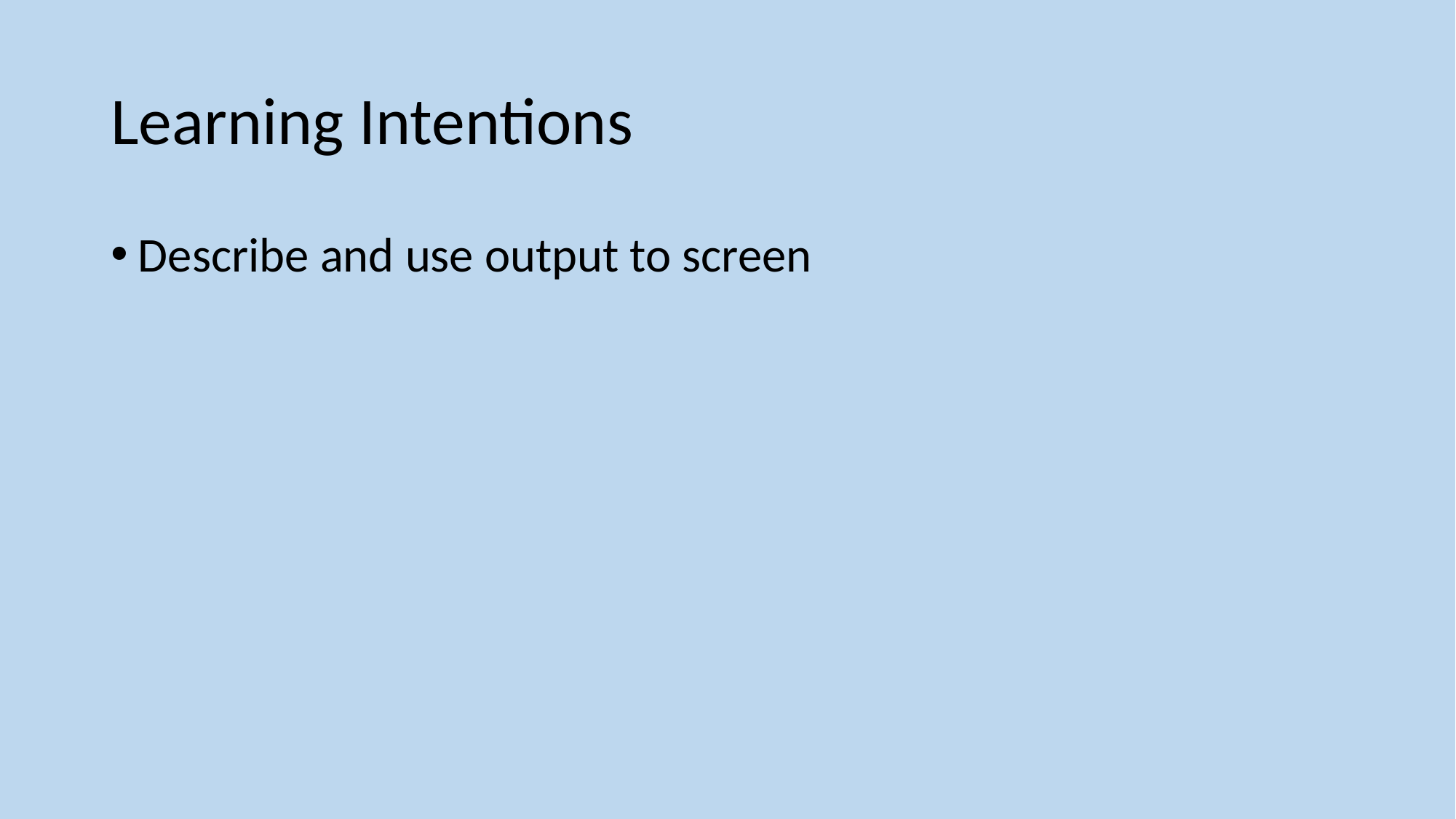

# Learning Intentions
Describe and use output to screen